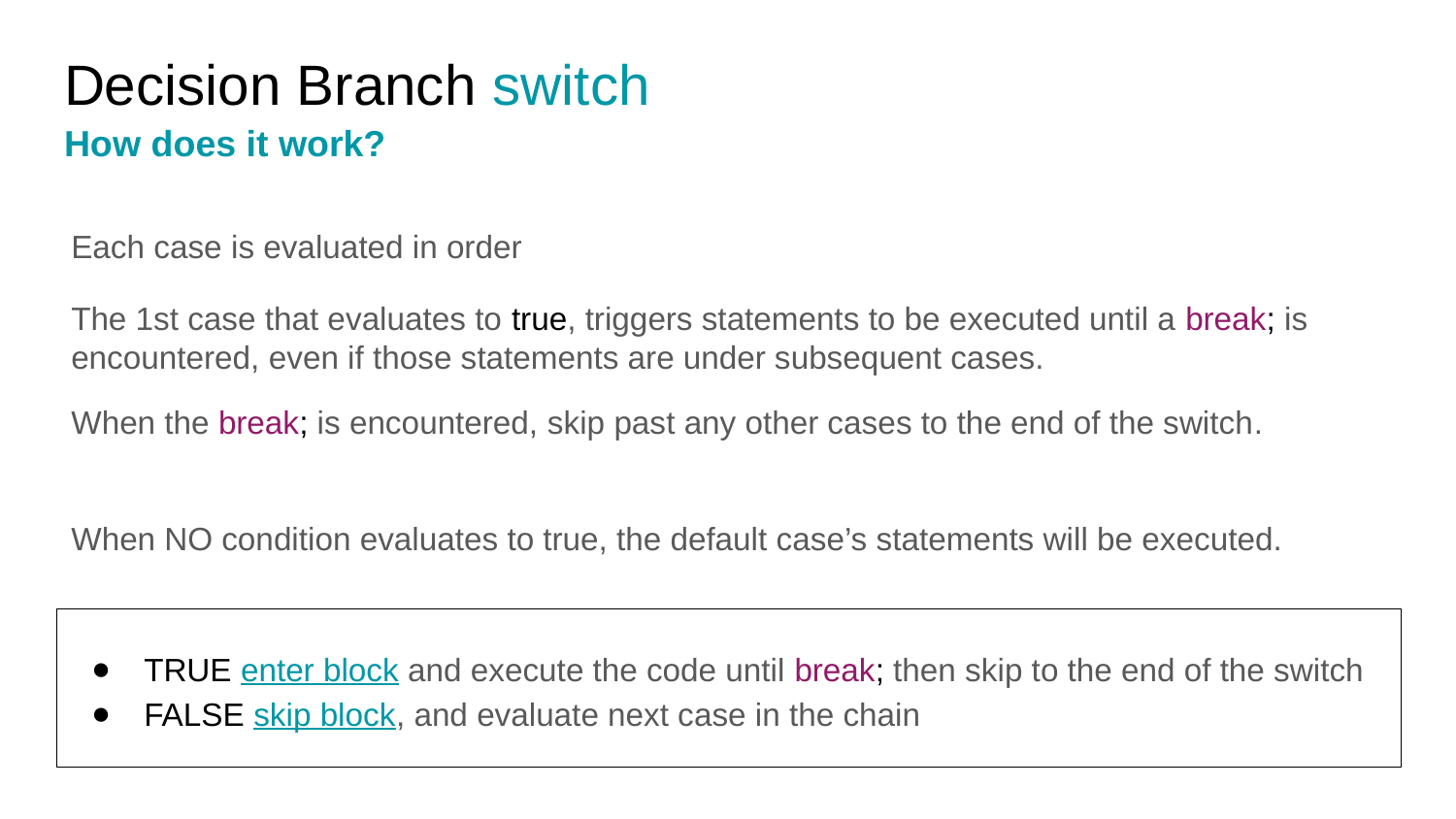

# Decision Branch switch
How does it work?
Each case is evaluated in order
The 1st case that evaluates to true, triggers statements to be executed until a break; is encountered, even if those statements are under subsequent cases.
When the break; is encountered, skip past any other cases to the end of the switch.
When NO condition evaluates to true, the default case’s statements will be executed.
TRUE enter block and execute the code until break; then skip to the end of the switch
FALSE skip block, and evaluate next case in the chain